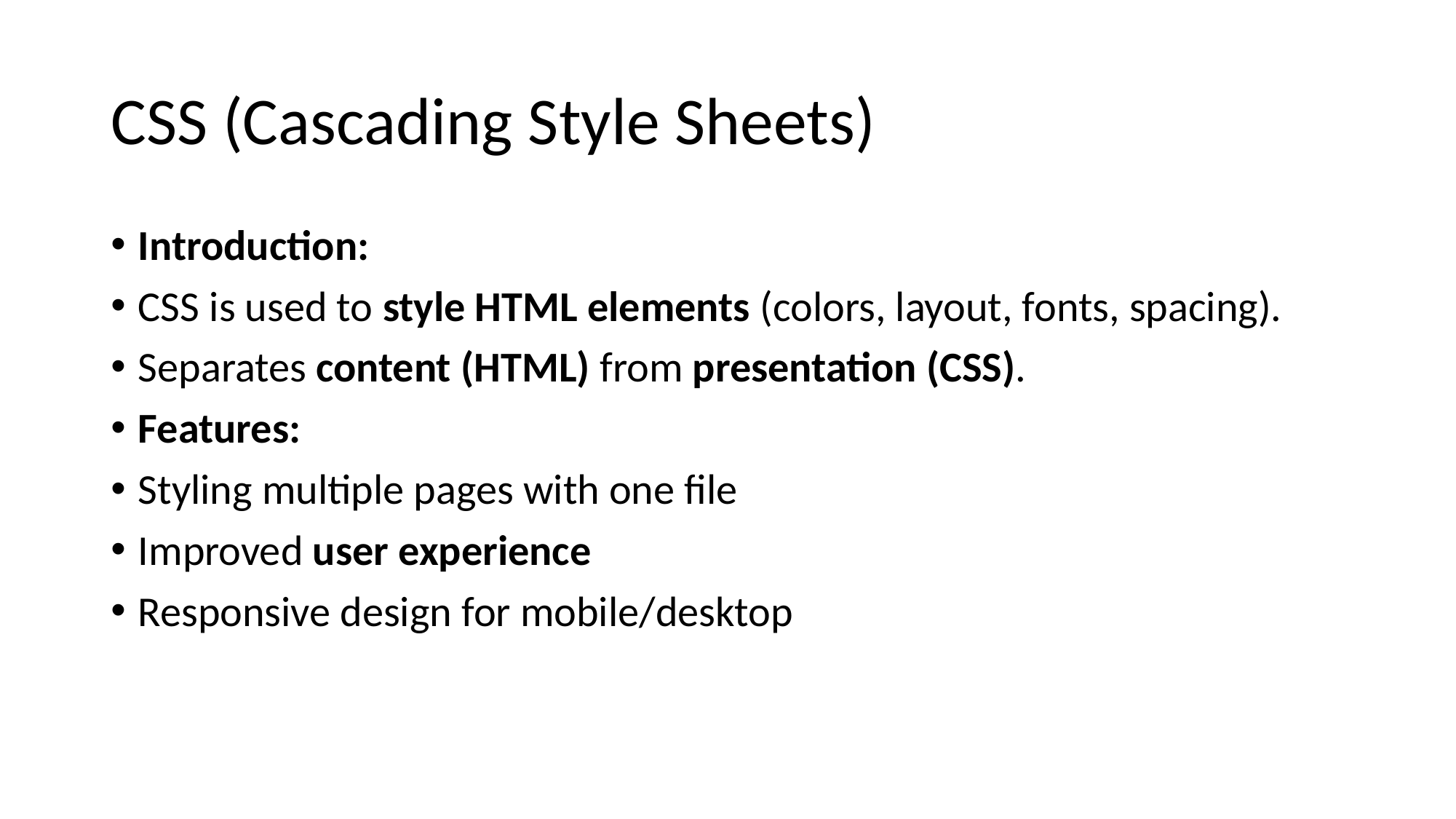

# CSS (Cascading Style Sheets)
Introduction:
CSS is used to style HTML elements (colors, layout, fonts, spacing).
Separates content (HTML) from presentation (CSS).
Features:
Styling multiple pages with one file
Improved user experience
Responsive design for mobile/desktop